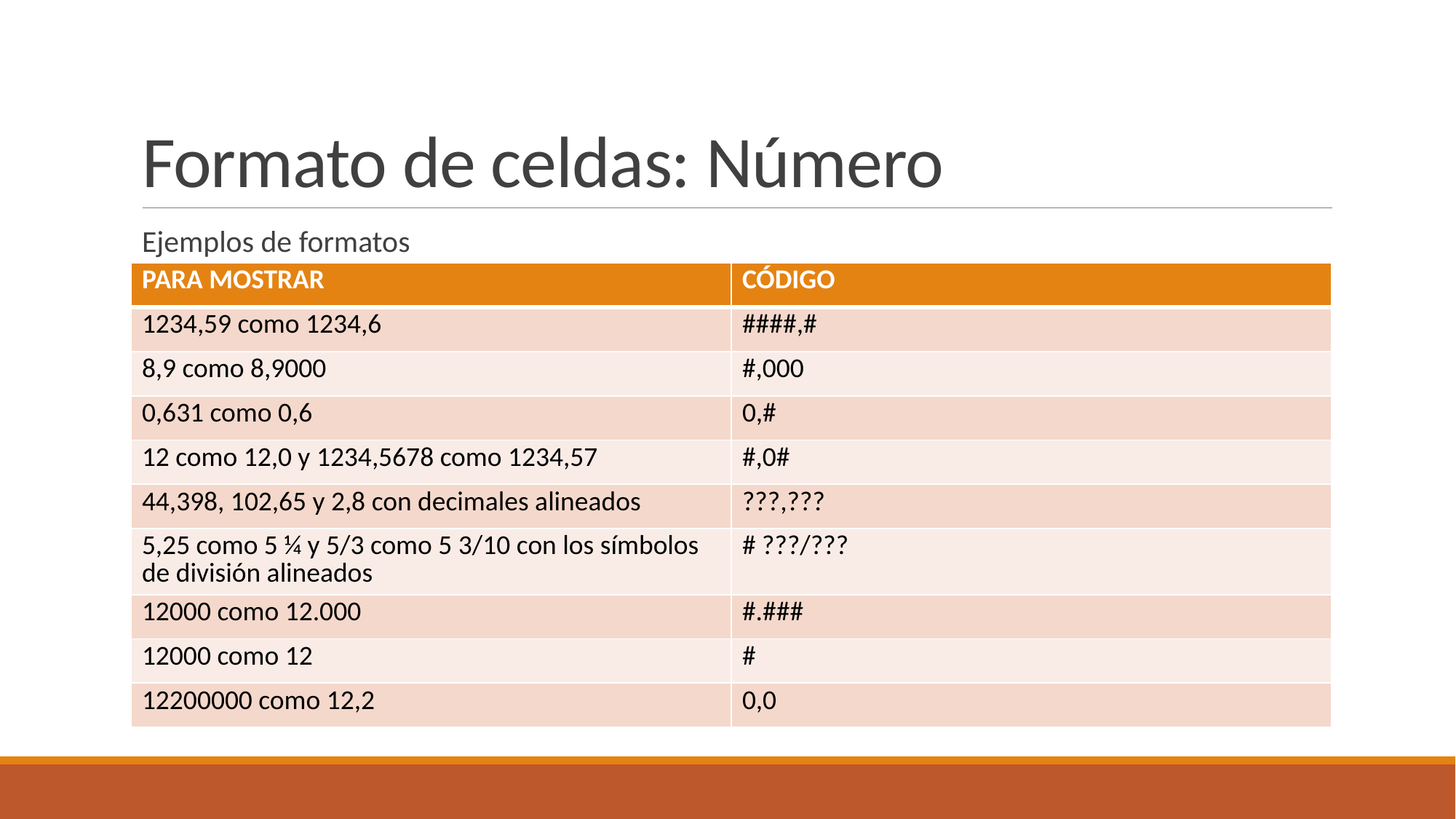

# Formato de celdas: Número
Ejemplos de formatos

| PARA MOSTRAR | CÓDIGO |
| --- | --- |
| 1234,59 como 1234,6 | ####,# |
| 8,9 como 8,9000 | #,000 |
| 0,631 como 0,6 | 0,# |
| 12 como 12,0 y 1234,5678 como 1234,57 | #,0# |
| 44,398, 102,65 y 2,8 con decimales alineados | ???,??? |
| 5,25 como 5 ¼ y 5/3 como 5 3/10 con los símbolos de división alineados | # ???/??? |
| 12000 como 12.000 | #.### |
| 12000 como 12 | # |
| 12200000 como 12,2 | 0,0 |